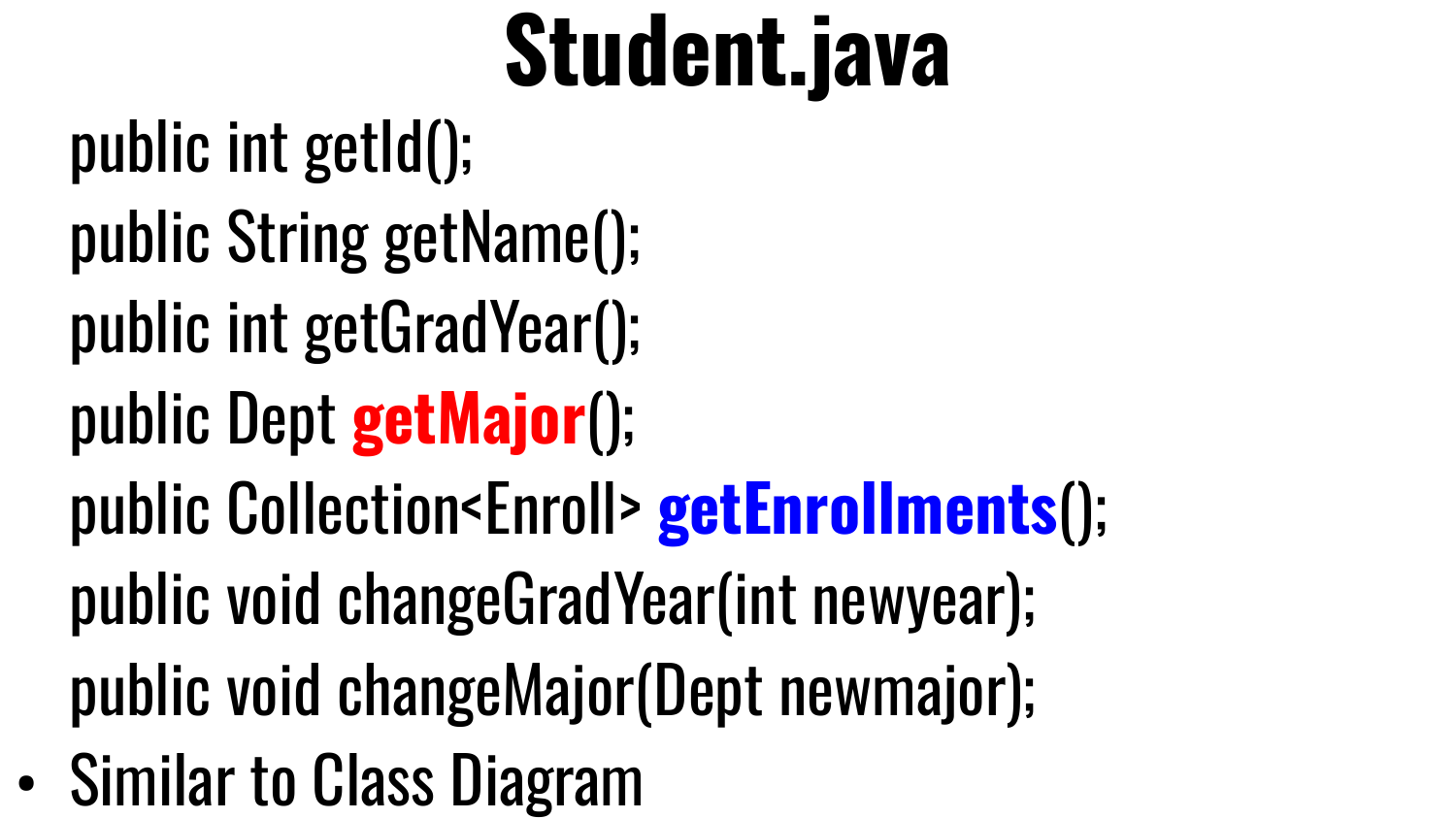

# Student.java
	public int getId();
	public String getName();
	public int getGradYear();
	public Dept getMajor();
	public Collection<Enroll> getEnrollments();
	public void changeGradYear(int newyear);
	public void changeMajor(Dept newmajor);
Similar to Class Diagram